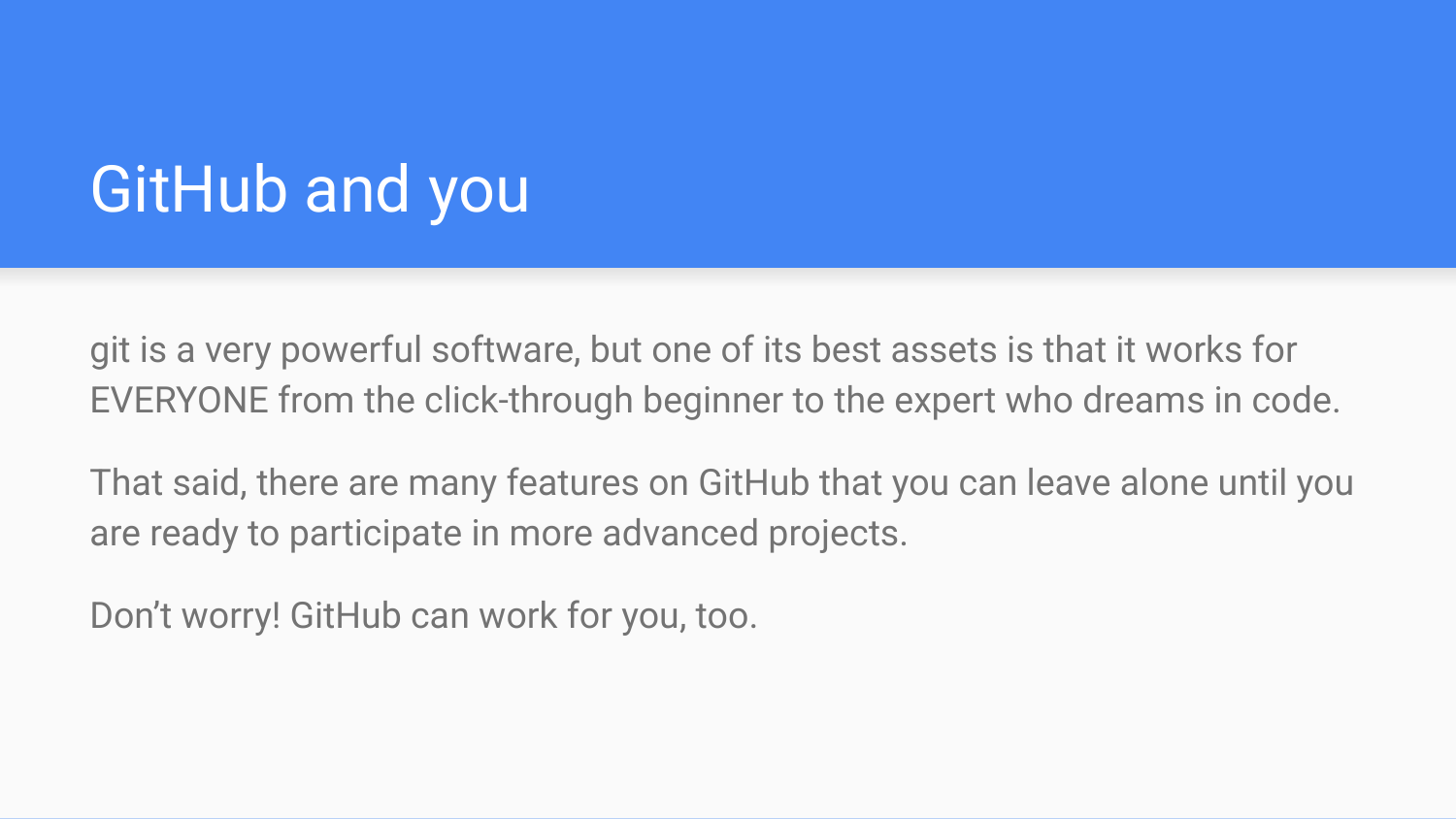

# GitHub and you
git is a very powerful software, but one of its best assets is that it works for EVERYONE from the click-through beginner to the expert who dreams in code.
That said, there are many features on GitHub that you can leave alone until you are ready to participate in more advanced projects.
Don’t worry! GitHub can work for you, too.